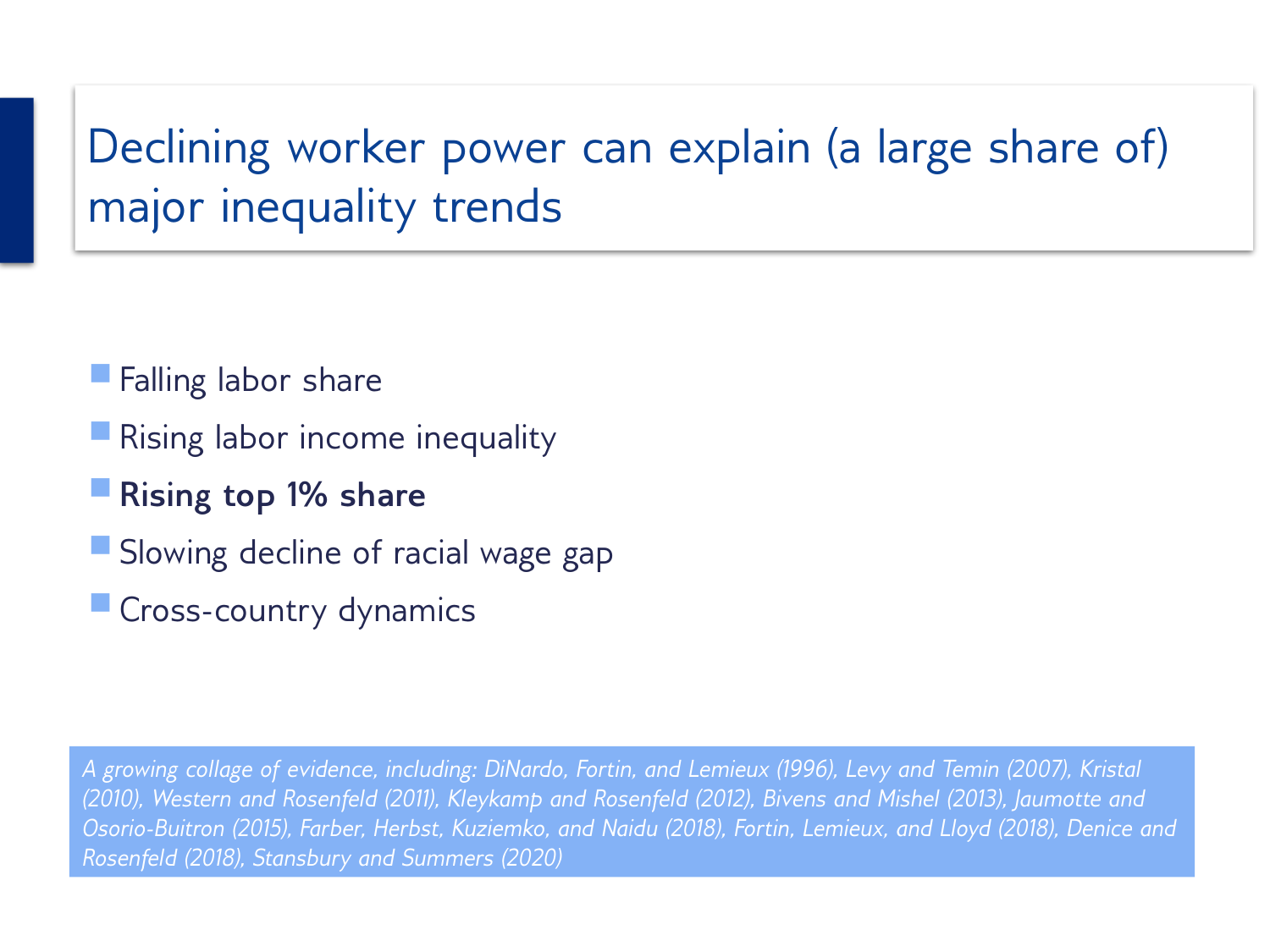

# Declining worker power can explain (a large share of) major inequality trends
Falling labor share
Rising labor income inequality
Rising top 1% share
Slowing decline of racial wage gap
Cross-country dynamics

A growing collage of evidence, including: DiNardo, Fortin, and Lemieux (1996), Levy and Temin (2007), Kristal (2010), Western and Rosenfeld (2011), Kleykamp and Rosenfeld (2012), Bivens and Mishel (2013), Jaumotte and Osorio-Buitron (2015), Farber, Herbst, Kuziemko, and Naidu (2018), Fortin, Lemieux, and Lloyd (2018), Denice and Rosenfeld (2018), Stansbury and Summers (2020)